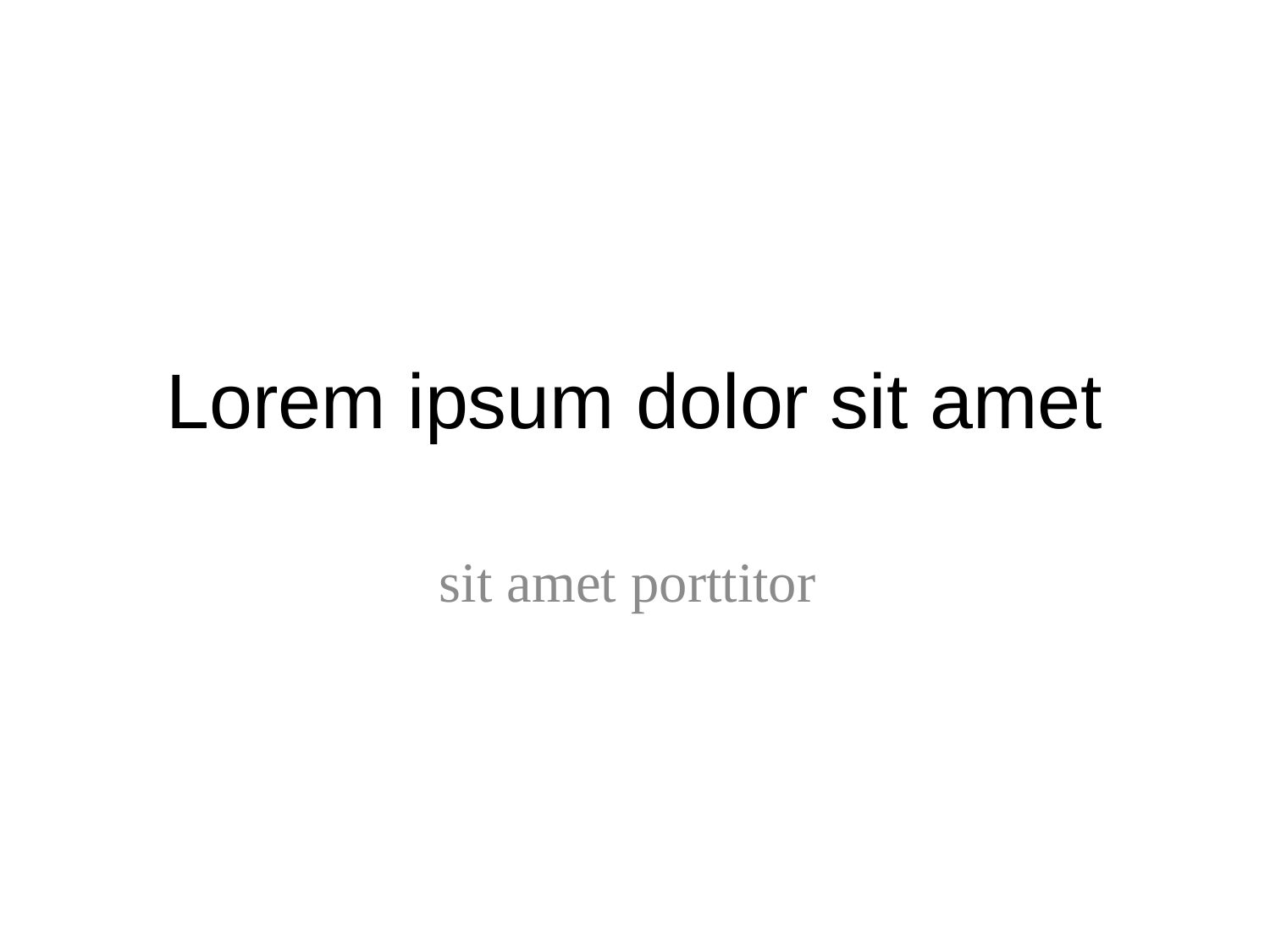

# Lorem ipsum dolor sit amet
sit amet porttitor